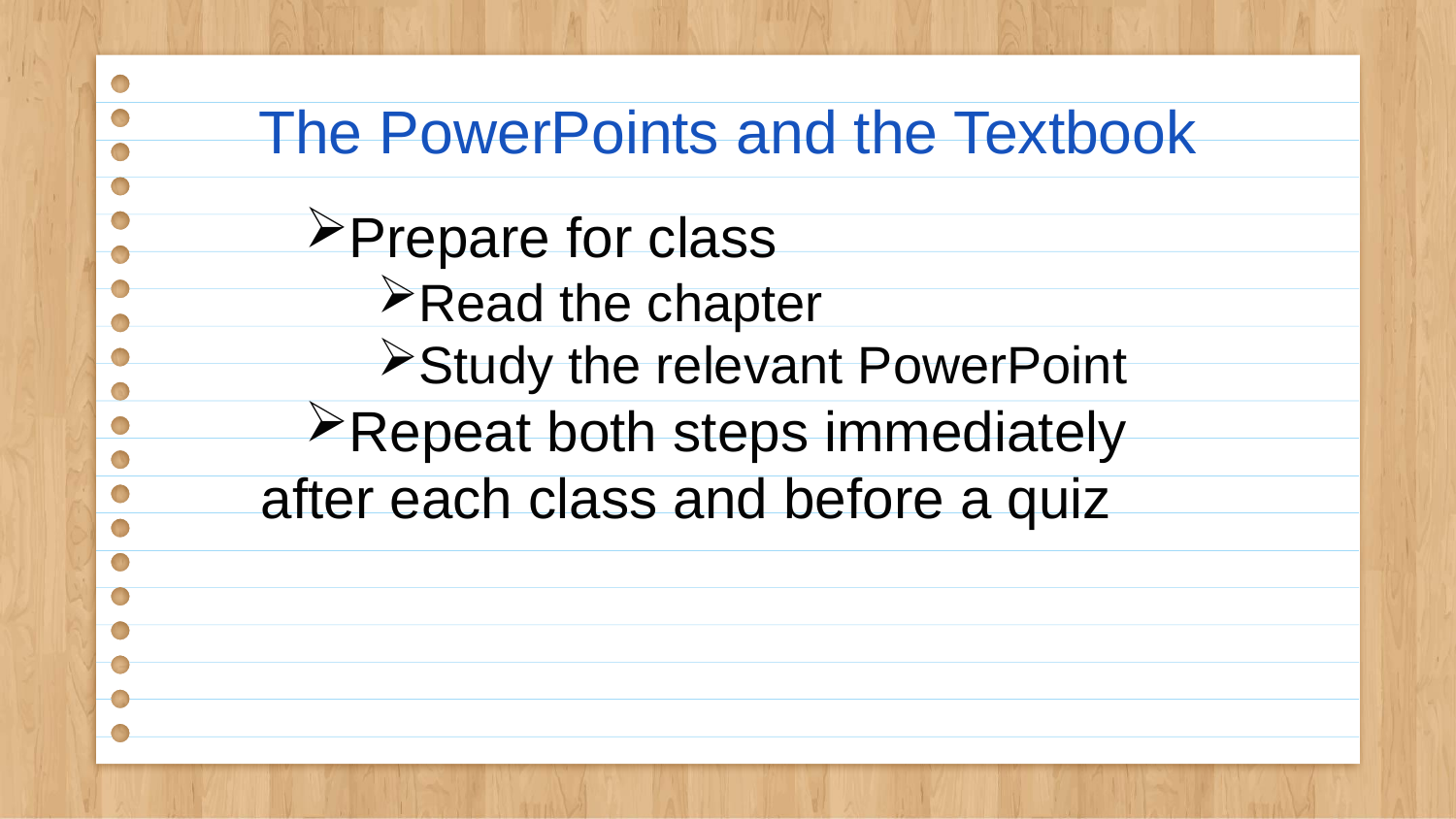

# The PowerPoints and the Textbook
Prepare for class
Read the chapter
Study the relevant PowerPoint
Repeat both steps immediately after each class and before a quiz